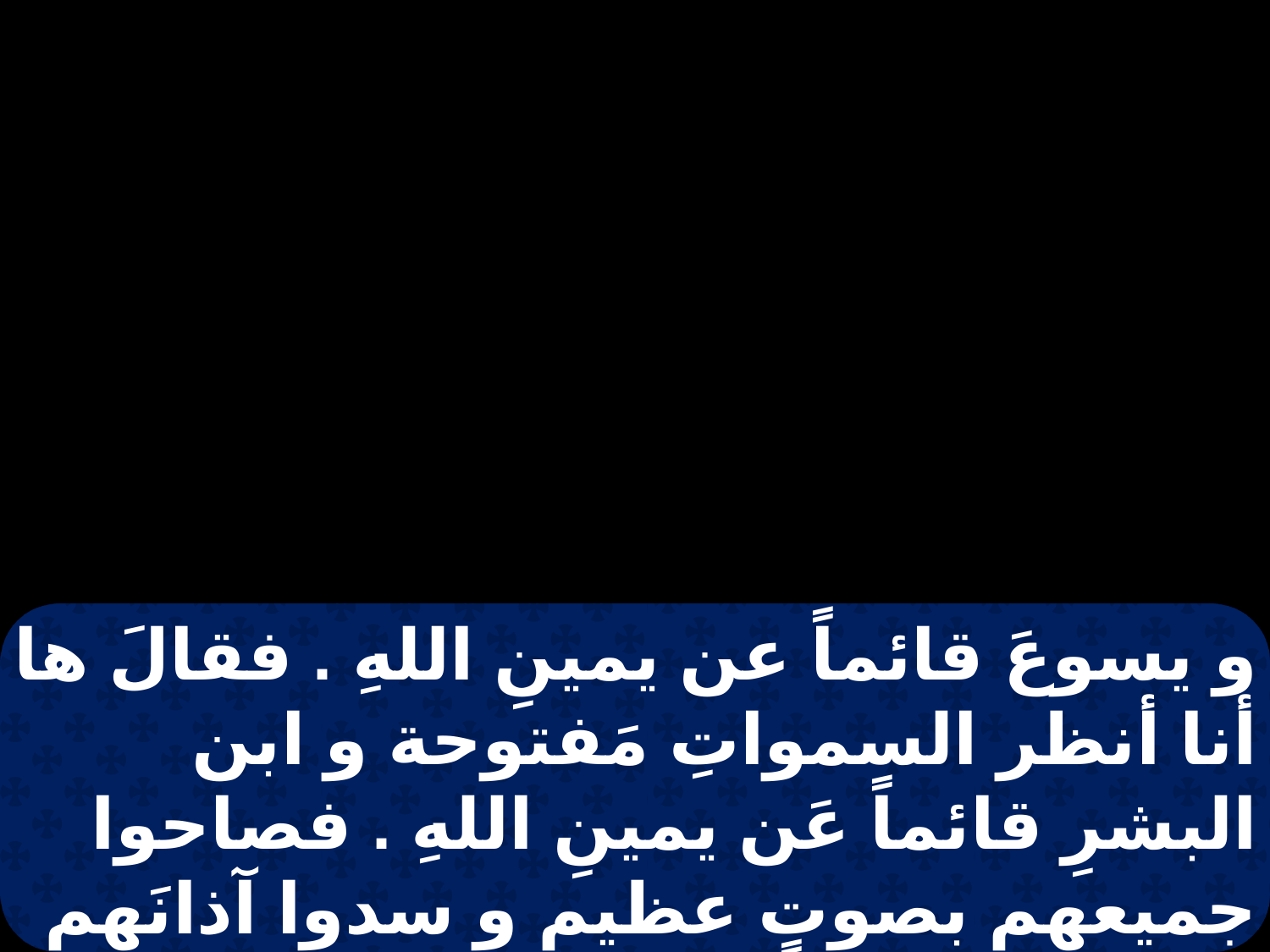

و يسوعَ قائماً عن يمينِ اللهِ . فقالَ ها أنا أنظر السمواتِ مَفتوحة و ابن البشرِ قائماً عَن يمينِ اللهِ . فصاحوا جميعهم بصوتٍ عظيمٍ و سدوا آذانَهم و هجموا عليهِ جميعُهم بنهضةٍ . و أخرجوهُ خارجَ المدينةِ و رَجموه .